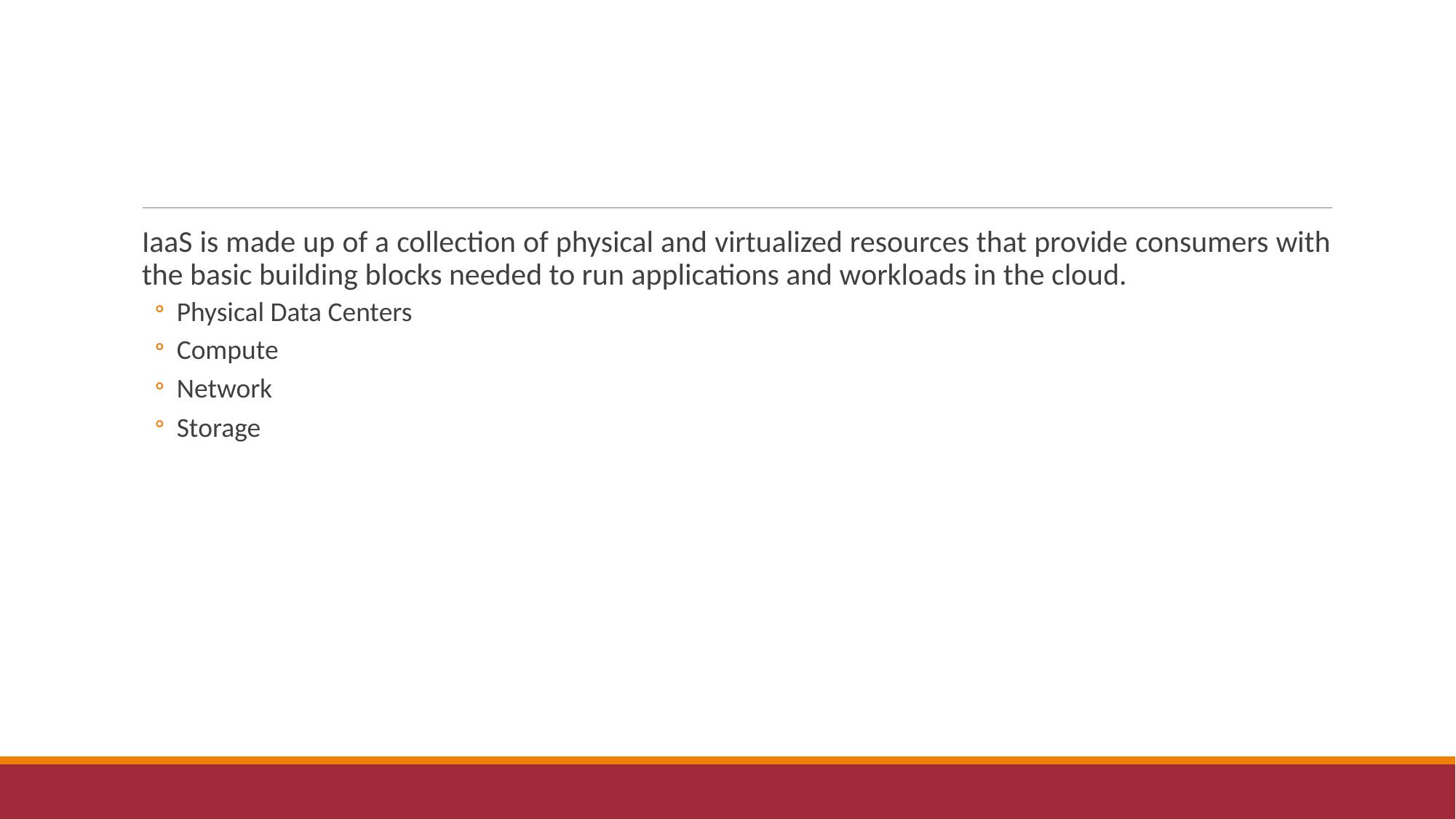

#
IaaS is made up of a collection of physical and virtualized resources that provide consumers with the basic building blocks needed to run applications and workloads in the cloud.
Physical Data Centers
Compute
Network
Storage